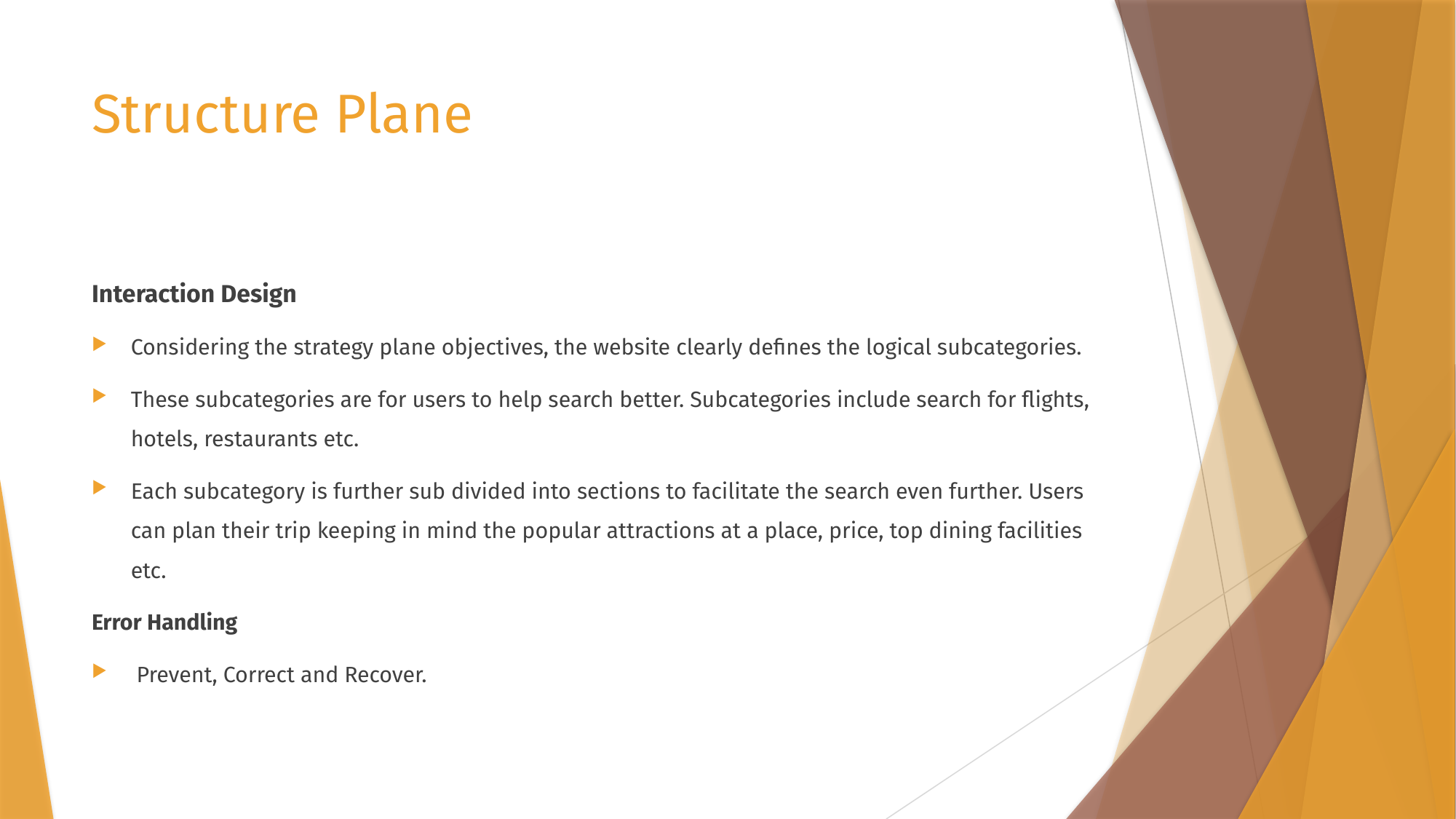

# Structure Plane
Interaction Design
Considering the strategy plane objectives, the website clearly defines the logical subcategories.
These subcategories are for users to help search better. Subcategories include search for flights, hotels, restaurants etc.
Each subcategory is further sub divided into sections to facilitate the search even further. Users can plan their trip keeping in mind the popular attractions at a place, price, top dining facilities etc.
Error Handling
 Prevent, Correct and Recover.